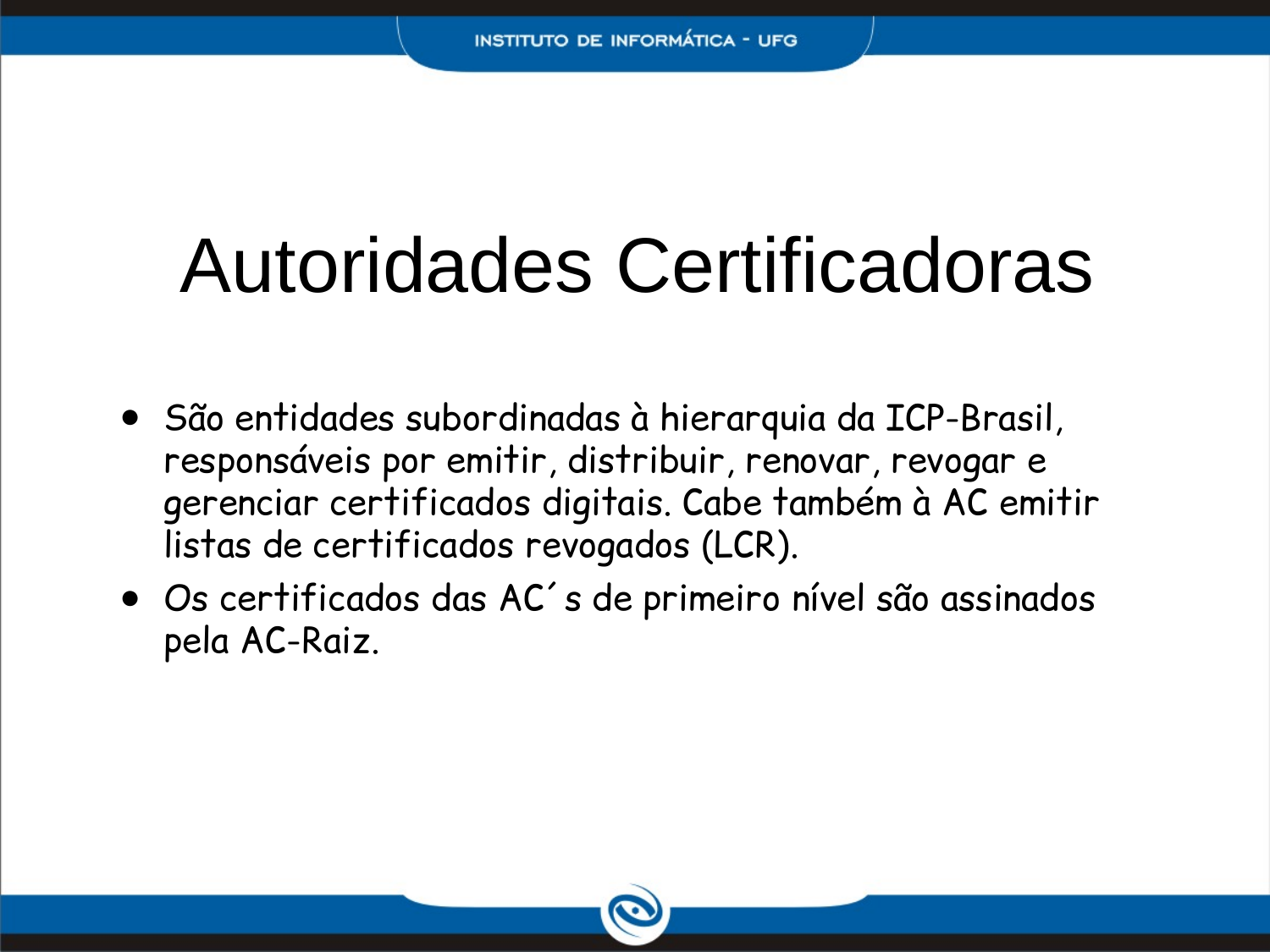

# Autoridades Certificadoras
São entidades subordinadas à hierarquia da ICP-Brasil, responsáveis por emitir, distribuir, renovar, revogar e gerenciar certificados digitais. Cabe também à AC emitir listas de certificados revogados (LCR).
Os certificados das AC´s de primeiro nível são assinados pela AC-Raiz.